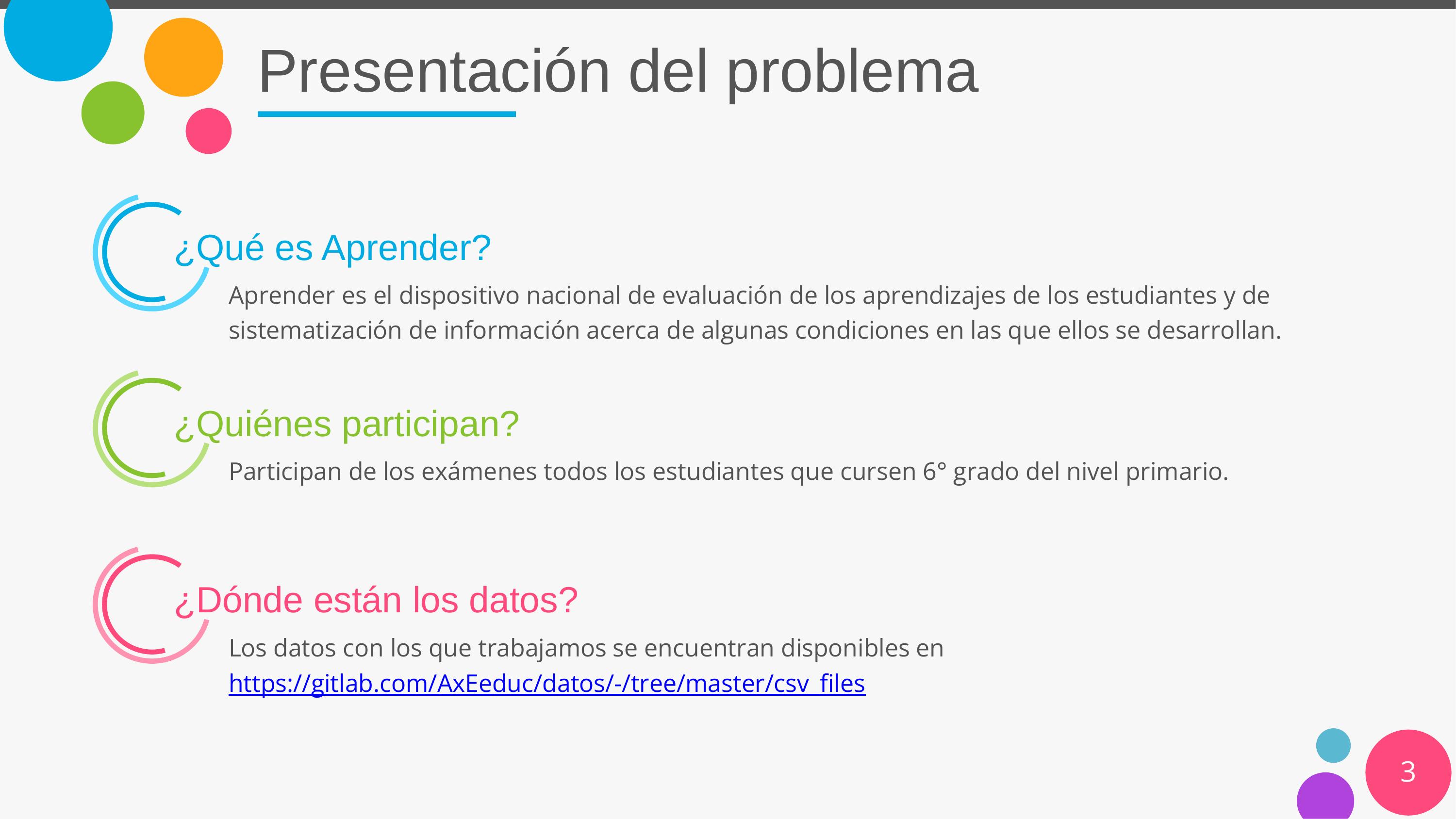

# Presentación del problema
¿Qué es Aprender?
Aprender es el dispositivo nacional de evaluación de los aprendizajes de los estudiantes y de sistematización de información acerca de algunas condiciones en las que ellos se desarrollan.
¿Quiénes participan?
Participan de los exámenes todos los estudiantes que cursen 6° grado del nivel primario.
¿Dónde están los datos?
Los datos con los que trabajamos se encuentran disponibles en https://gitlab.com/AxEeduc/datos/-/tree/master/csv_files
3